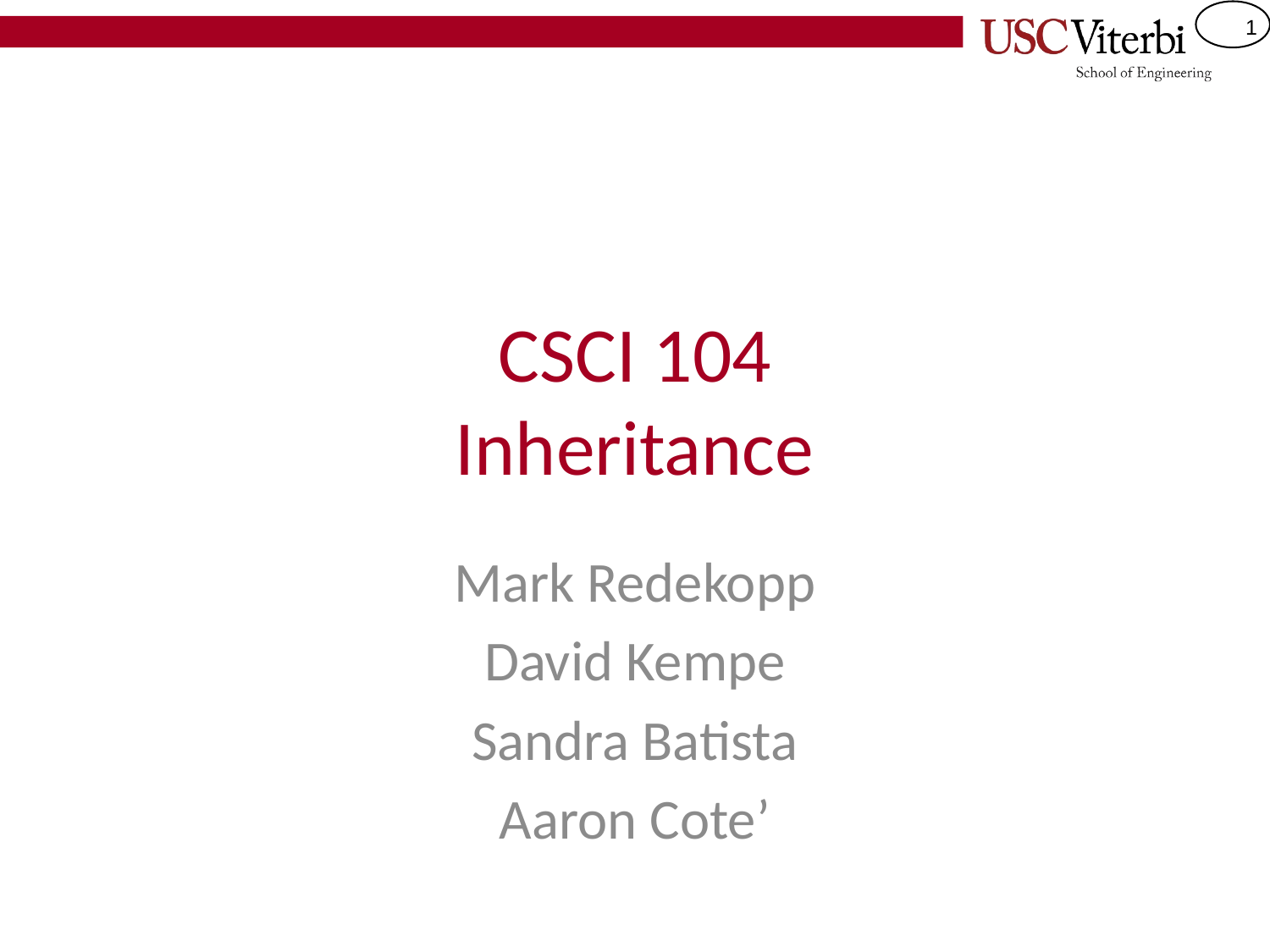

# CSCI 104 Inheritance
Mark Redekopp
David Kempe
Sandra Batista
Aaron Cote’